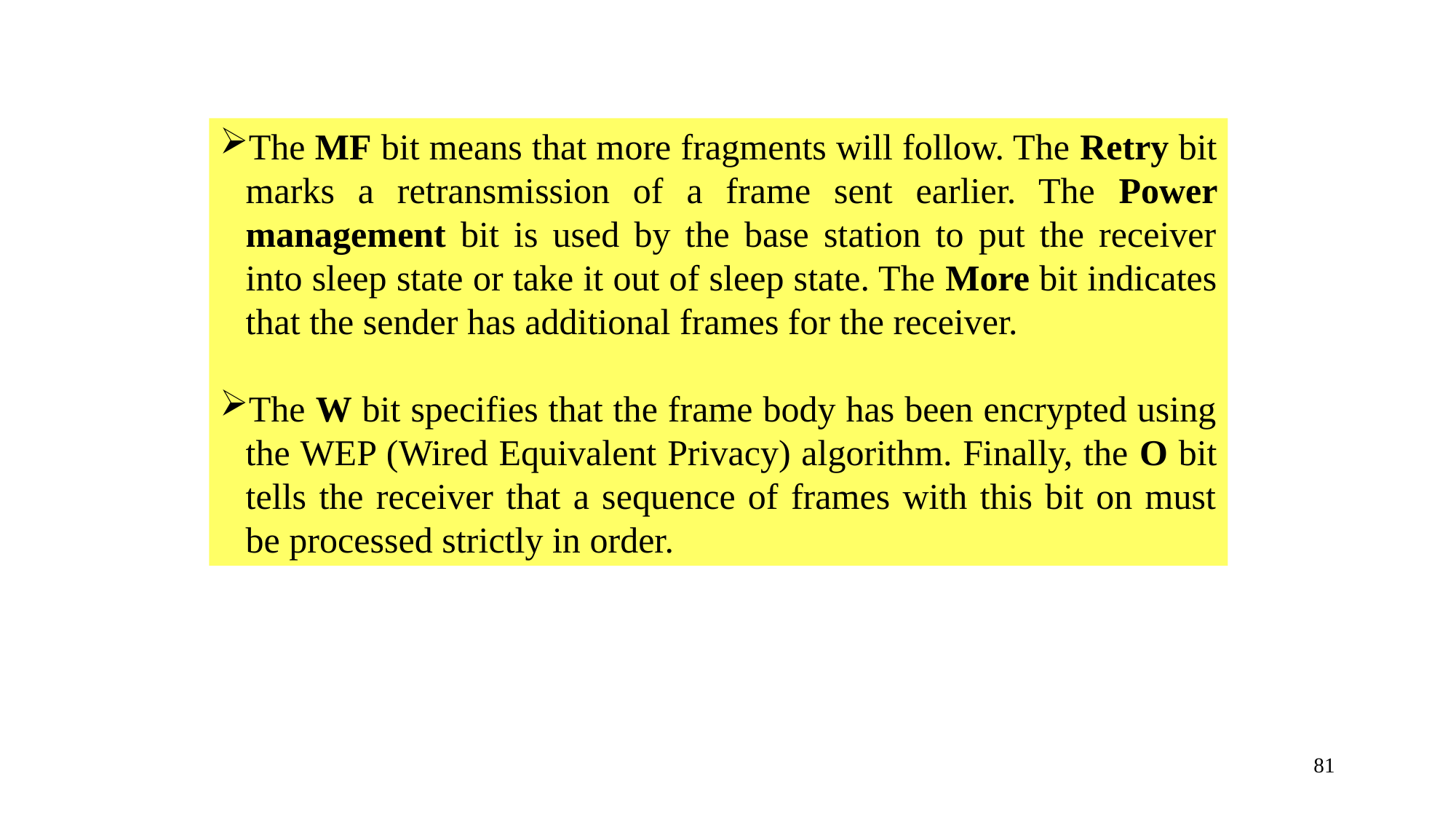

The MF bit means that more fragments will follow. The Retry bit marks a retransmission of a frame sent earlier. The Power management bit is used by the base station to put the receiver into sleep state or take it out of sleep state. The More bit indicates that the sender has additional frames for the receiver.

The W bit specifies that the frame body has been encrypted using the WEP (Wired Equivalent Privacy) algorithm. Finally, the O bit tells the receiver that a sequence of frames with this bit on must be processed strictly in order.
81